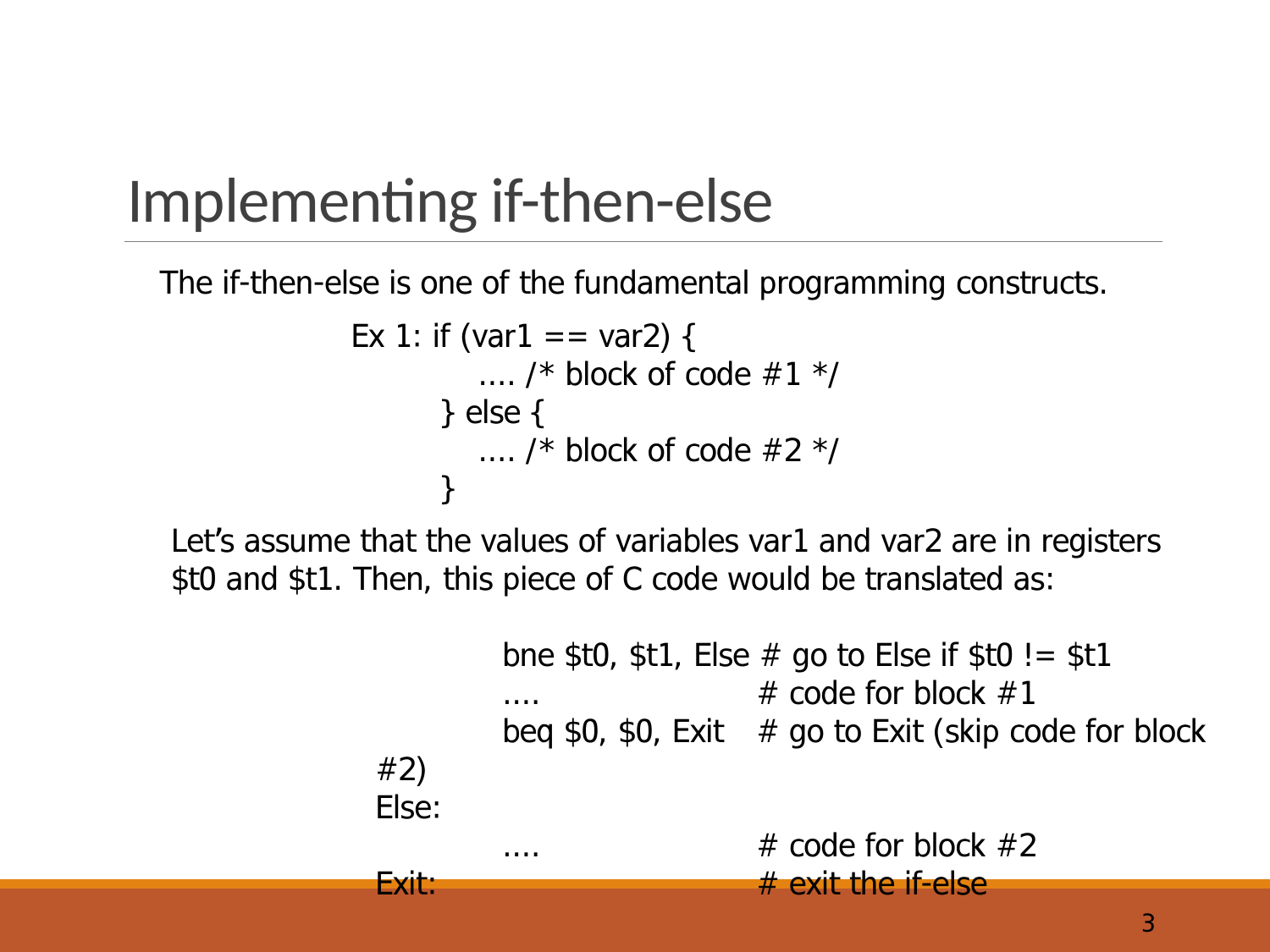

# Implementing if-then-else
The if-then-else is one of the fundamental programming constructs.
Ex 1: if (var1 == var2) {
	.... /* block of code #1 */
         } else {
	.... /* block of code #2 */
         }
Let’s assume that the values of variables var1 and var2 are in registers $t0 and $t1. Then, this piece of C code would be translated as:
	bne $t0, $t1, Else # go to Else if $t0 != $t1
 	.... 		# code for block #1
       	beq $0, $0, Exit 	# go to Exit (skip code for block #2)
Else:
	.... 		# code for block #2
Exit: 			# exit the if-else
3